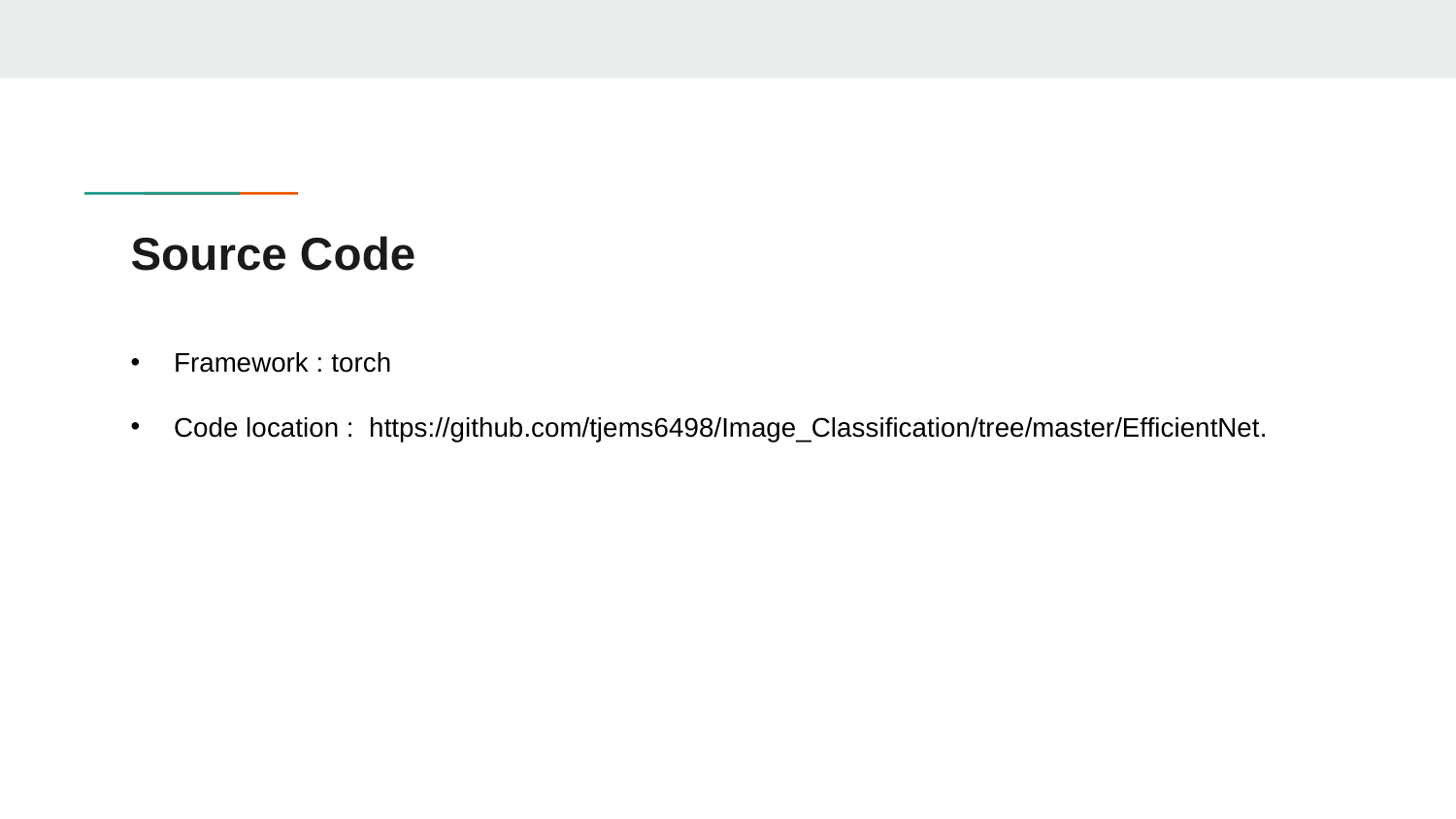

# Source Code
Framework : torch

Code location :  https://github.com/tjems6498/Image_Classification/tree/master/EfficientNet.